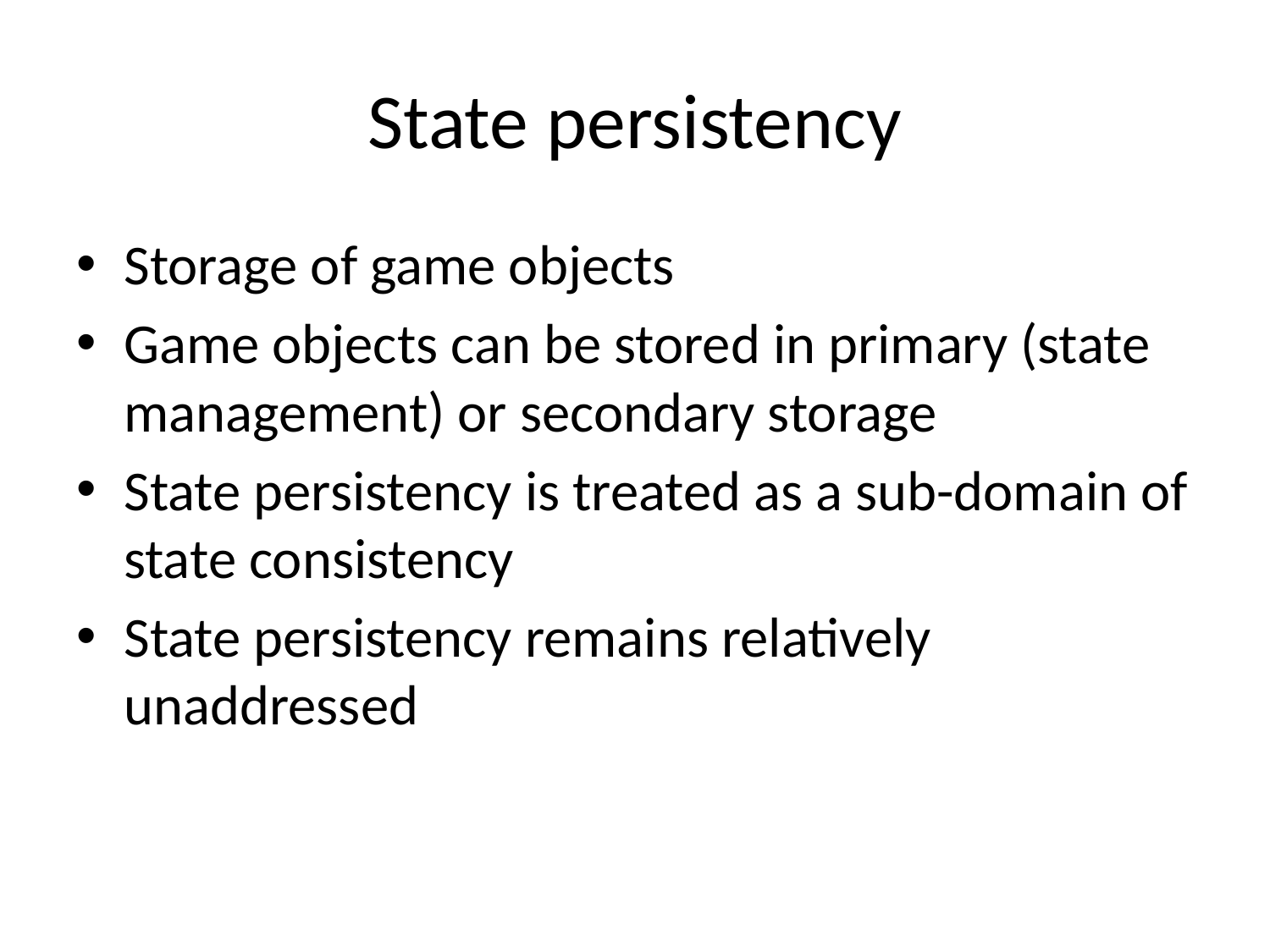

# State persistency
Storage of game objects
Game objects can be stored in primary (state management) or secondary storage
State persistency is treated as a sub-domain of state consistency
State persistency remains relatively unaddressed